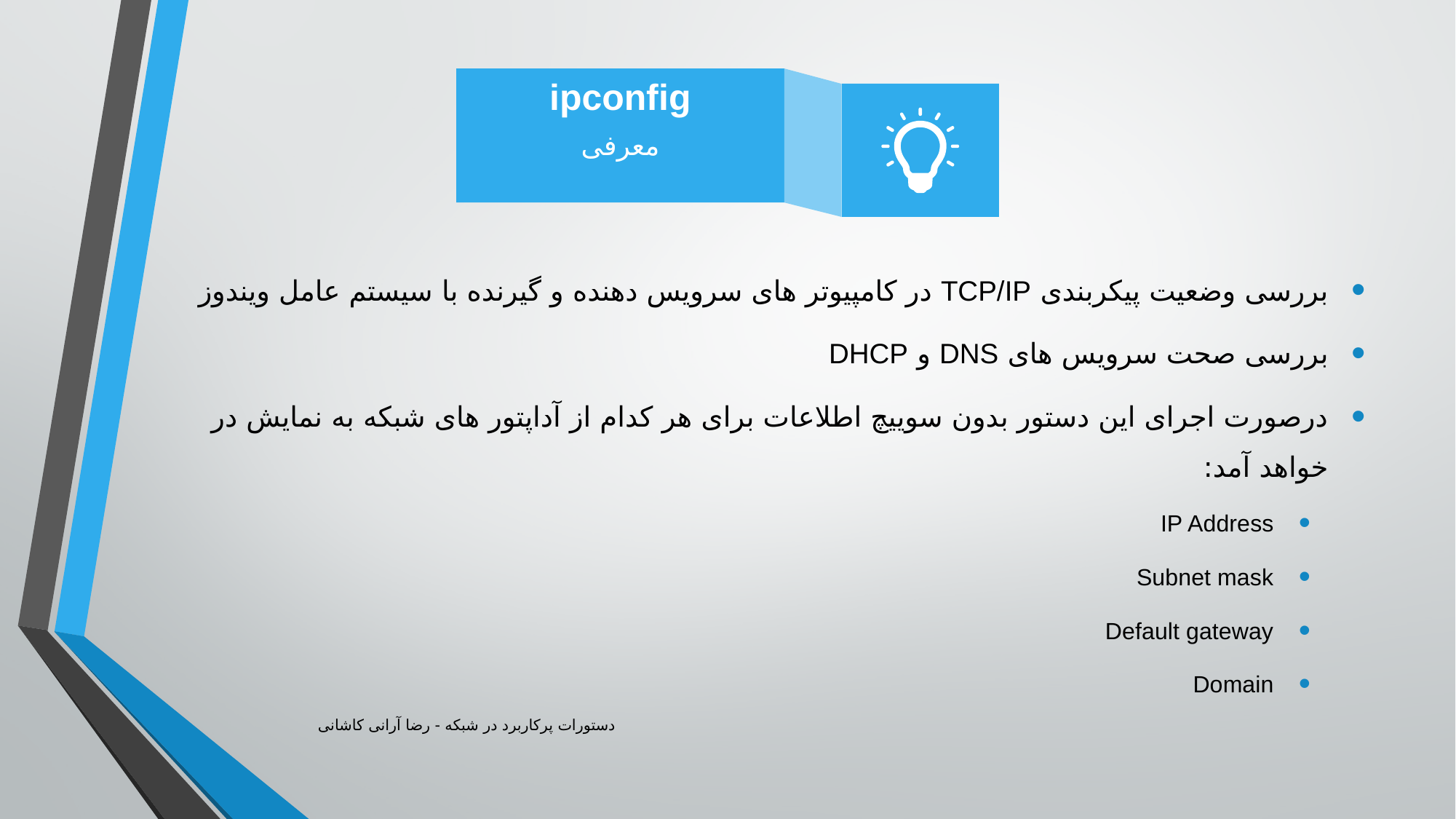

ipconfig

معرفی
بررسی وضعیت پیکربندی TCP/IP در کامپیوتر های سرویس دهنده و گیرنده با سیستم عامل ویندوز
بررسی صحت سرویس های DNS و DHCP
درصورت اجرای این دستور بدون سوییچ اطلاعات برای هر کدام از آداپتور های شبکه به نمایش در خواهد آمد:
IP Address
Subnet mask
Default gateway
Domain
دستورات پرکاربرد در شبکه - رضا آرانی کاشانی